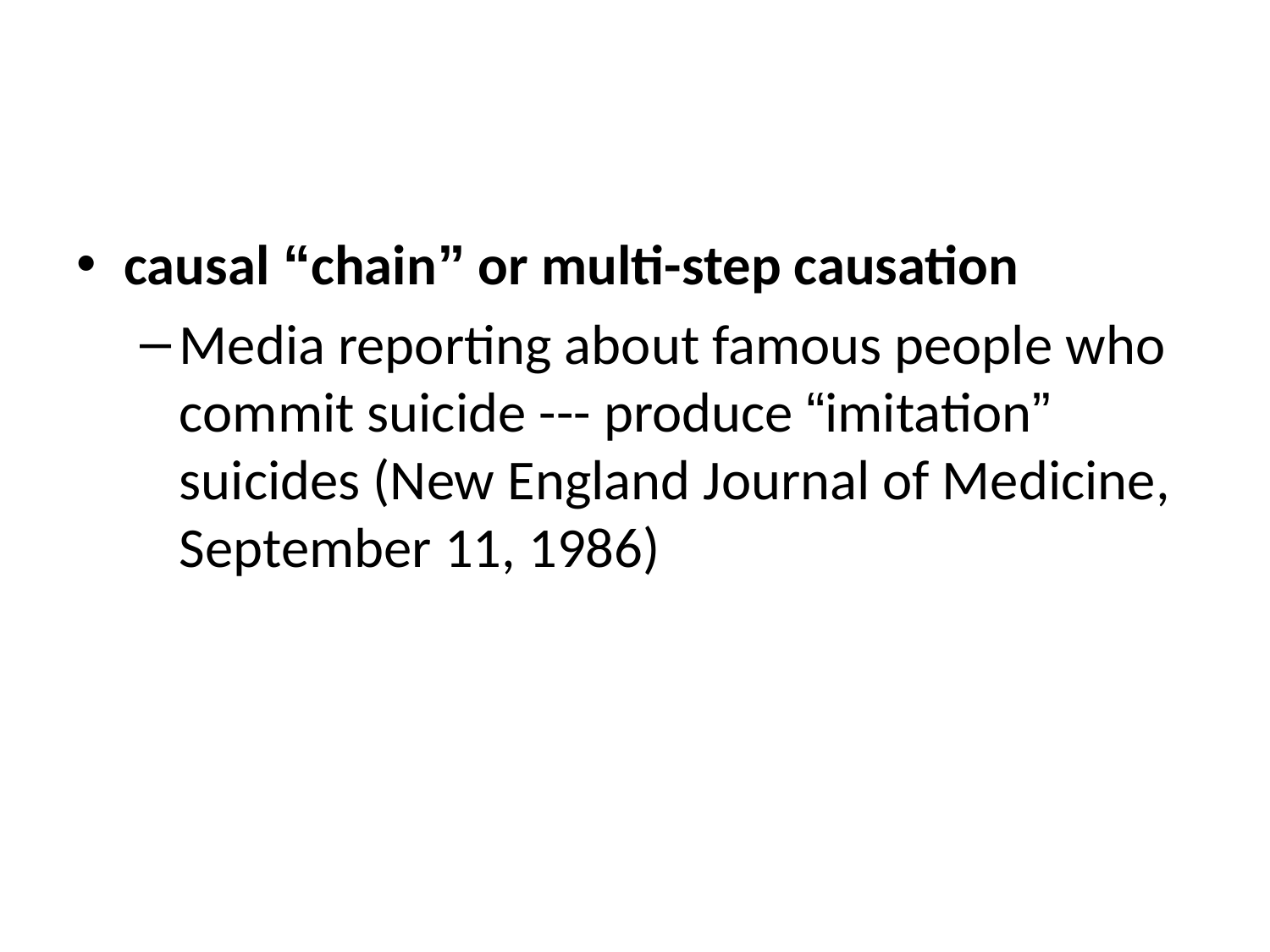

causal “chain” or multi-step causation
Media reporting about famous people who commit suicide --- produce “imitation” suicides (New England Journal of Medicine, September 11, 1986)